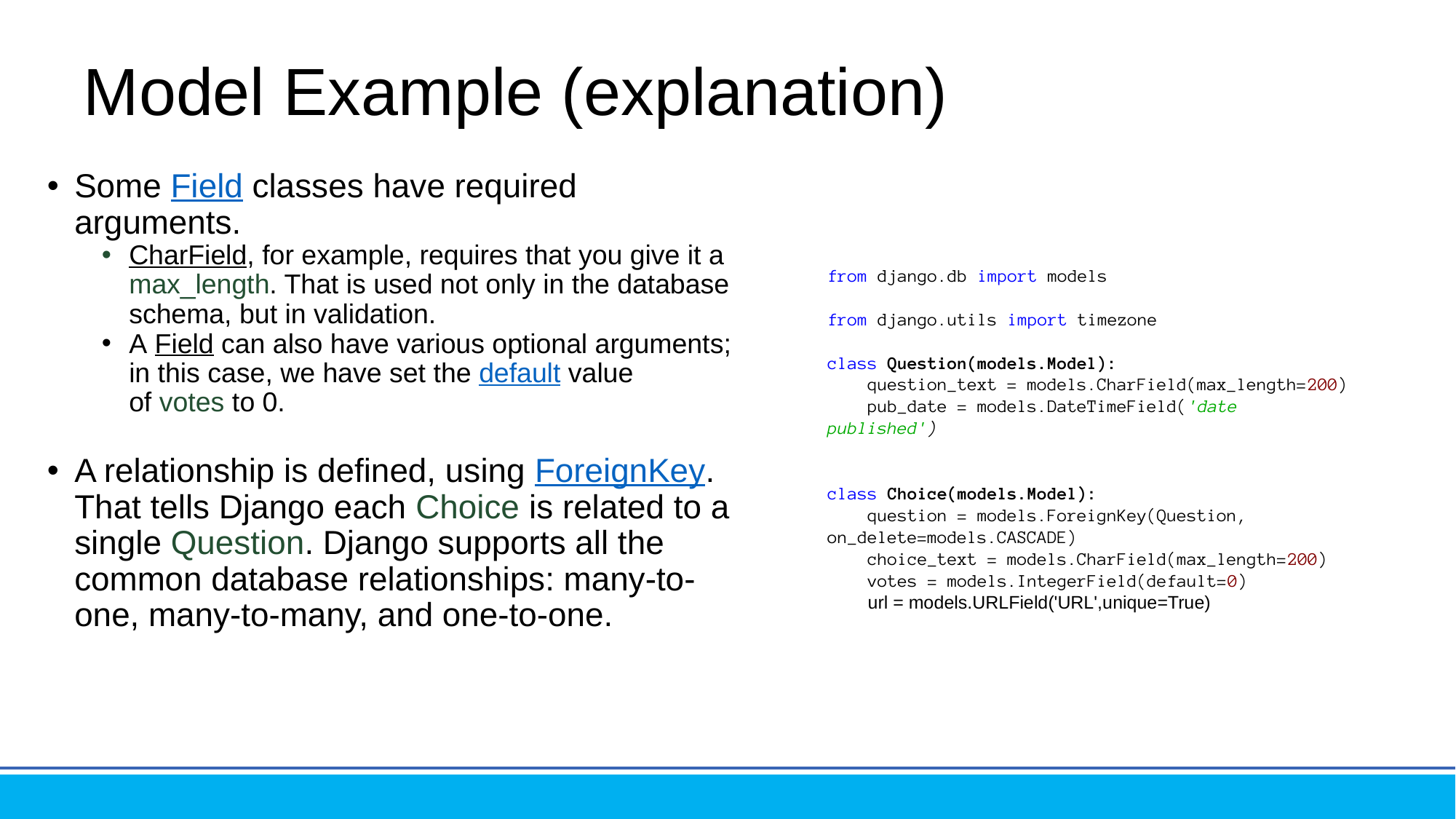

# Model Example (explanation)
Some Field classes have required arguments.
CharField, for example, requires that you give it a max_length. That is used not only in the database schema, but in validation.
A Field can also have various optional arguments; in this case, we have set the default value of votes to 0.

A relationship is defined, using ForeignKey. That tells Django each Choice is related to a single Question. Django supports all the common database relationships: many-to-one, many-to-many, and one-to-one.

from django.db import models

from django.utils import timezone

class Question(models.Model):
    question_text = models.CharField(max_length=200)
    pub_date = models.DateTimeField('date published')

class Choice(models.Model):
    question = models.ForeignKey(Question, on_delete=models.CASCADE)
    choice_text = models.CharField(max_length=200)
    votes = models.IntegerField(default=0)
    url = models.URLField('URL',unique=True)